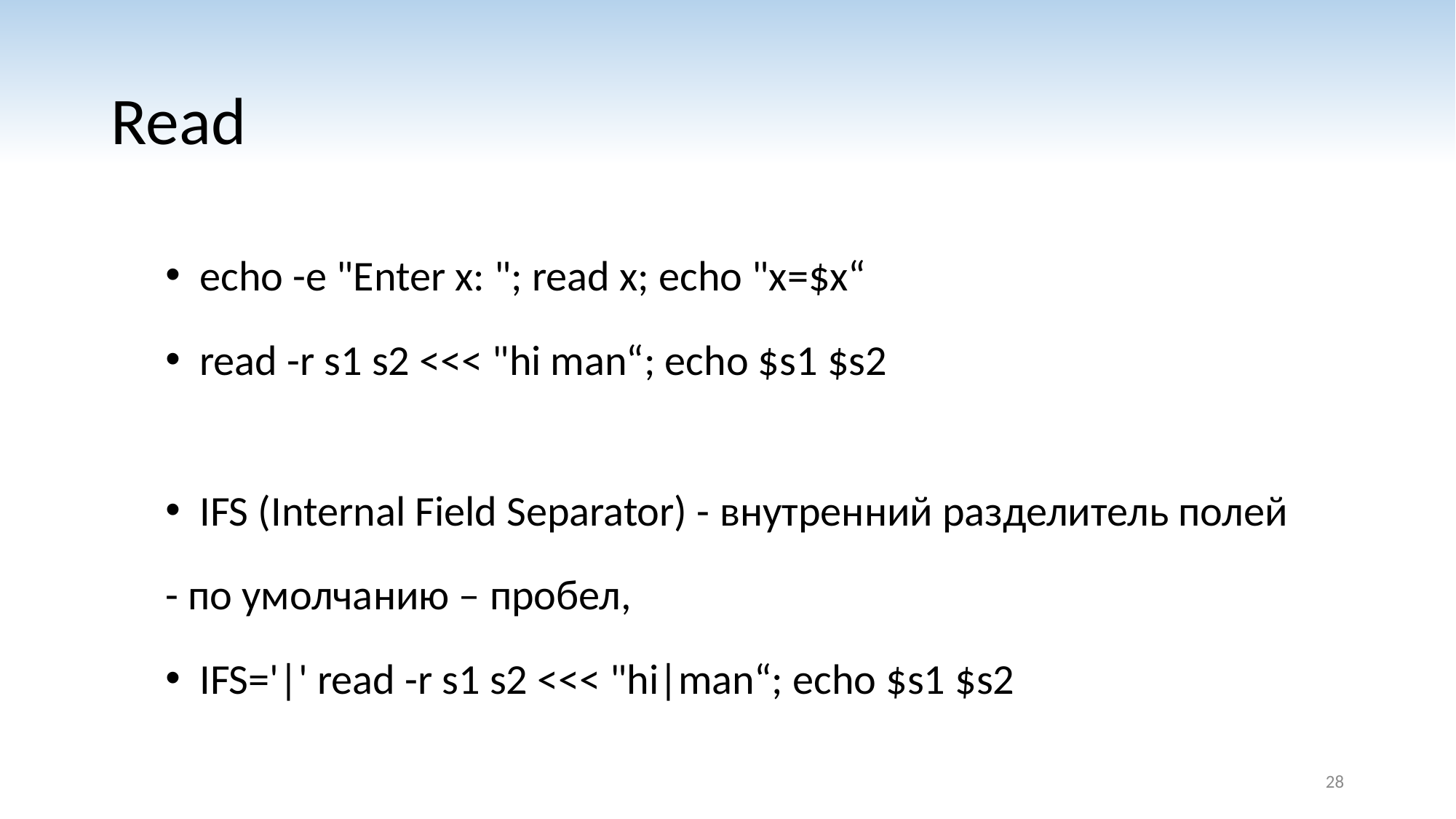

# Read
echo -e "Enter x: "; read x; echo "x=$x“
read -r s1 s2 <<< "hi man“; echo $s1 $s2

IFS (Internal Field Separator) - внутренний разделитель полей
- по умолчанию – пробел,
IFS='|' read -r s1 s2 <<< "hi|man“; echo $s1 $s2
28